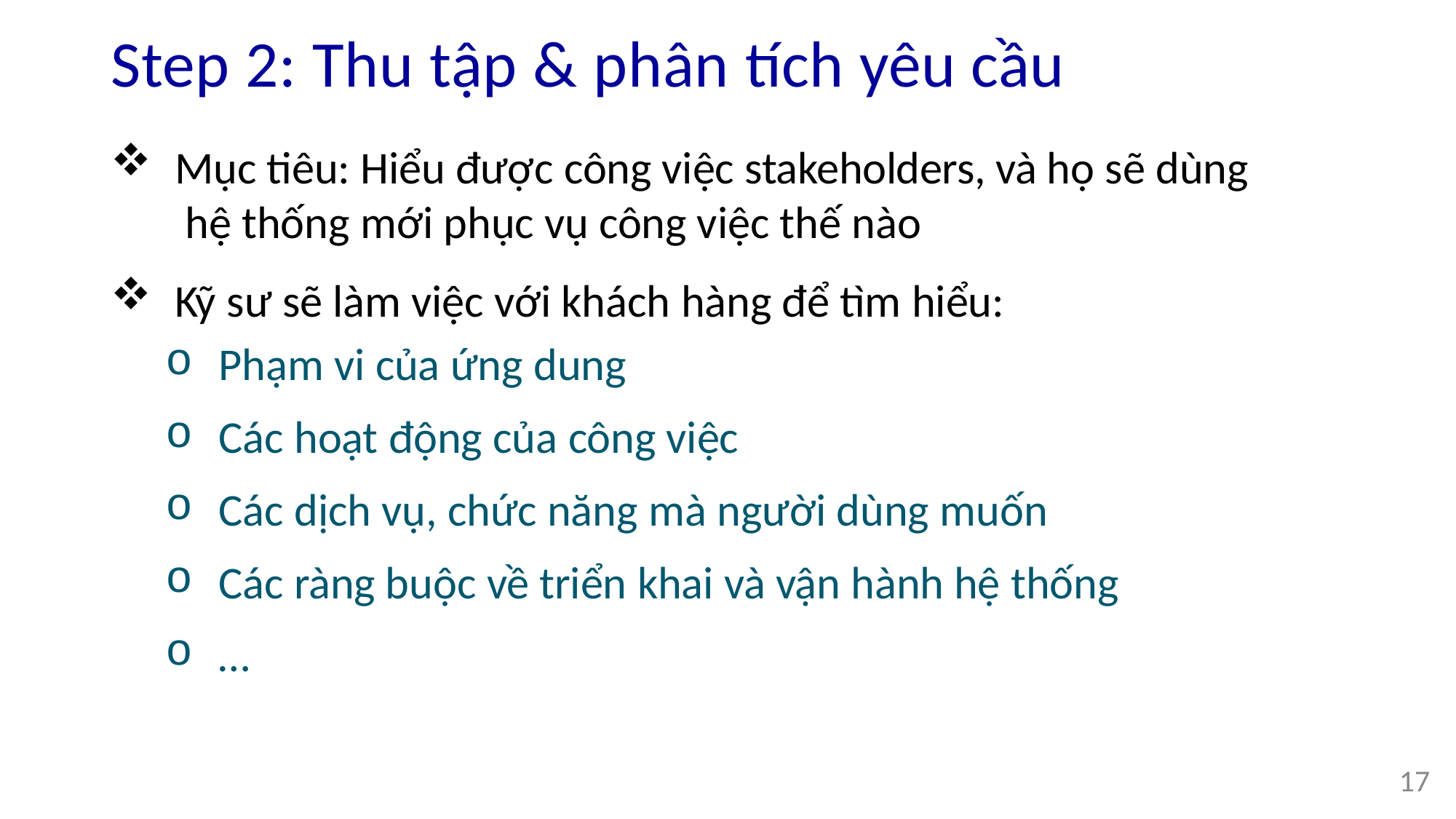

# Step 2: Thu tập & phân tích yêu cầu
Mục tiêu: Hiểu được công việc stakeholders, và họ sẽ dùng  hệ thống mới phục vụ công việc thế nào
Kỹ sư sẽ làm việc với khách hàng để tìm hiểu:
Phạm vi của ứng dung
Các hoạt động của công việc
Các dịch vụ, chức năng mà người dùng muốn
Các ràng buộc về triển khai và vận hành hệ thống
…
17